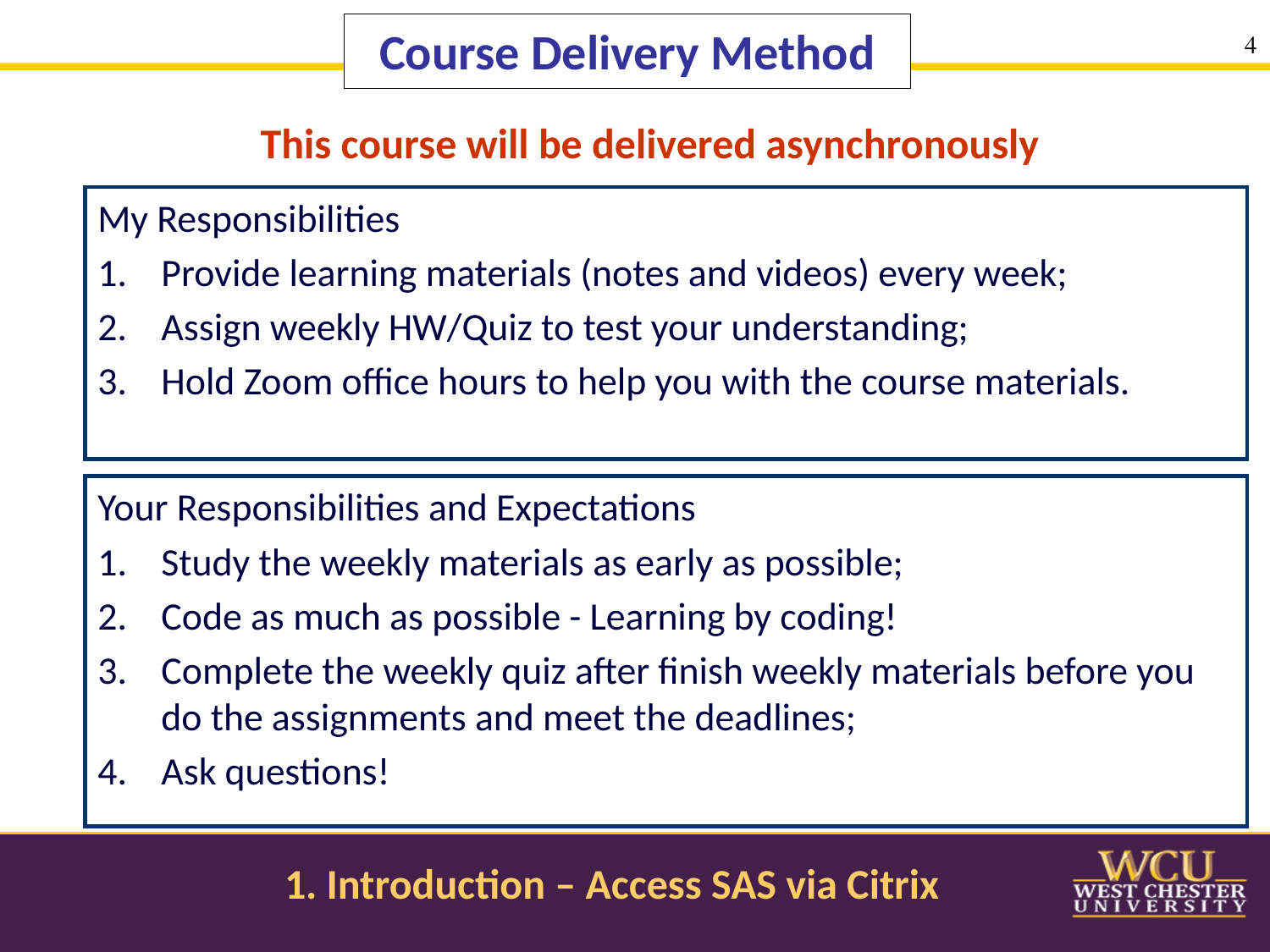

# Course Delivery Method
4
This course will be delivered asynchronously
My Responsibilities
Provide learning materials (notes and videos) every week;
Assign weekly HW/Quiz to test your understanding;
Hold Zoom office hours to help you with the course materials.

Your Responsibilities and Expectations
Study the weekly materials as early as possible;
Code as much as possible - Learning by coding!
Complete the weekly quiz after finish weekly materials before you do the assignments and meet the deadlines;
Ask questions!